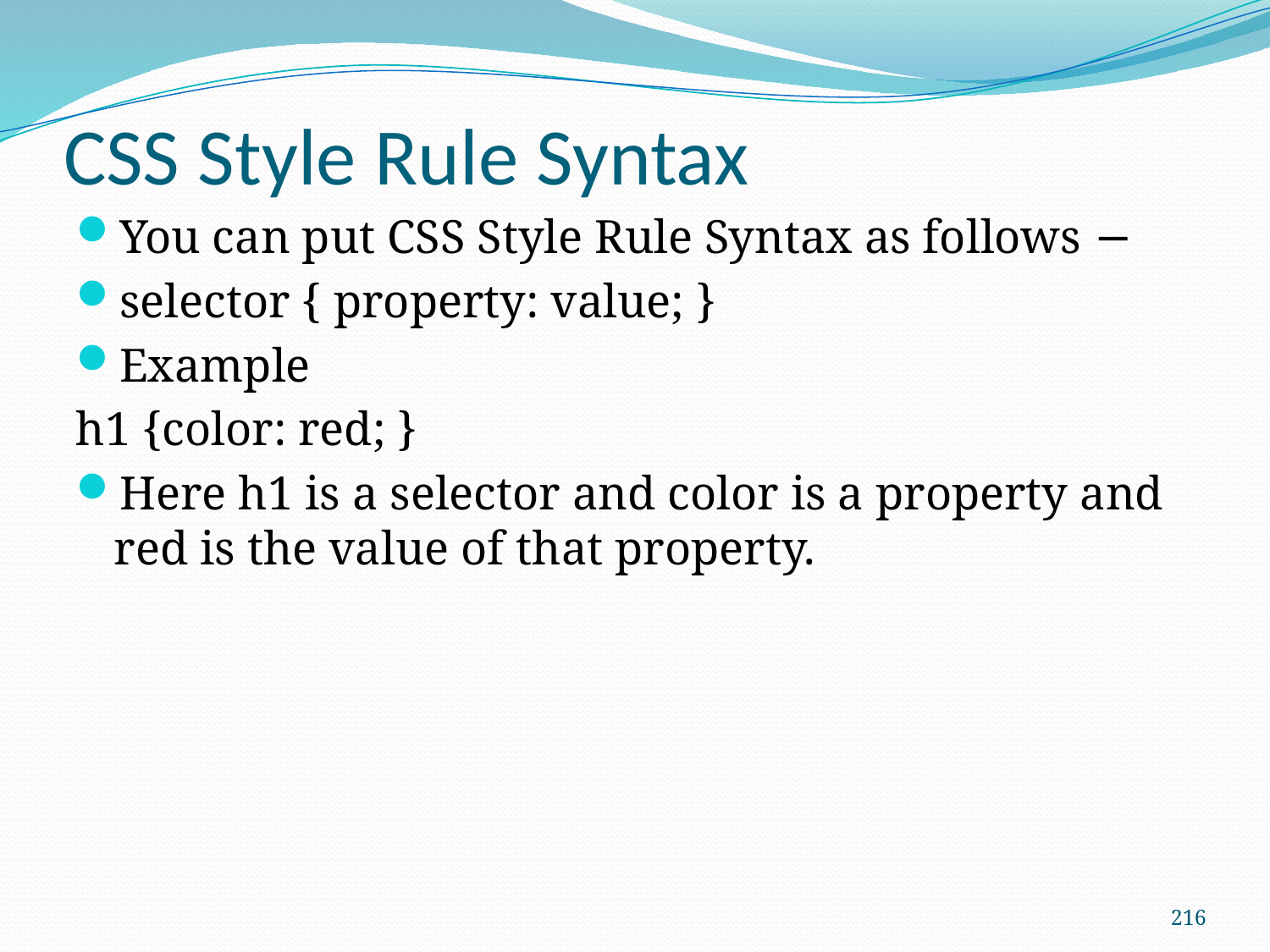

# CSS Style Rule Syntax
You can put CSS Style Rule Syntax as follows −
selector { property: value; }
Example
h1 {color: red; }
Here h1 is a selector and color is a property and red is the value of that property.

216